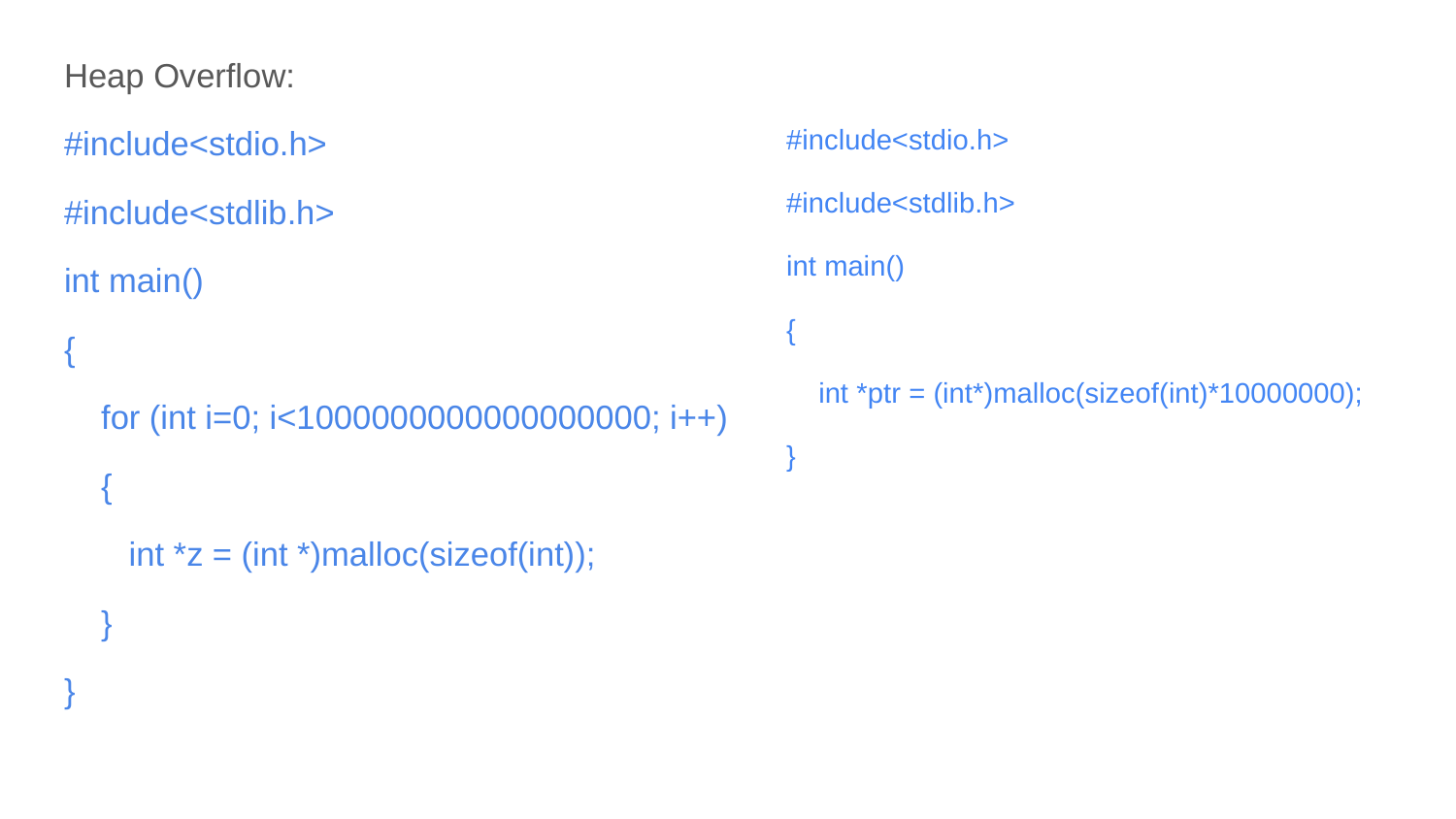

Heap Overflow:
#include<stdio.h>
#include<stdlib.h>
int main()
{
    for (int i=0; i<1000000000000000000; i++)
    {
       int *z = (int *)malloc(sizeof(int));
    }
}

#include<stdio.h>
#include<stdlib.h>
int main()
{
    int *ptr = (int*)malloc(sizeof(int)*10000000);
}